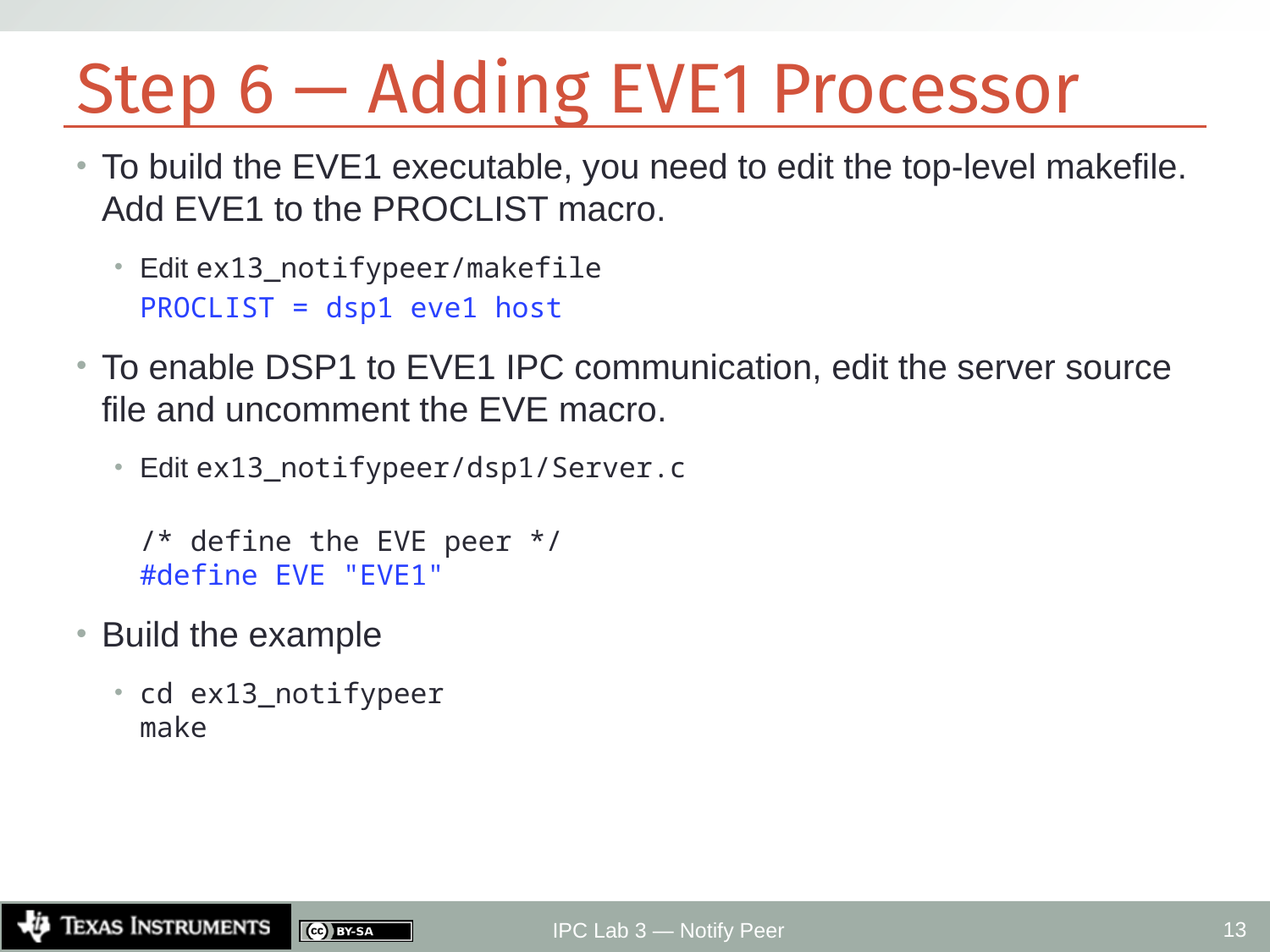

# Step 6 — Adding EVE1 Processor
To build the EVE1 executable, you need to edit the top-level makefile. Add EVE1 to the PROCLIST macro.
Edit ex13_notifypeer/makefile
PROCLIST = dsp1 eve1 host
To enable DSP1 to EVE1 IPC communication, edit the server source file and uncomment the EVE macro.
Edit ex13_notifypeer/dsp1/Server.c
/* define the EVE peer */
#define EVE "EVE1"
Build the example
cd ex13_notifypeer
make

13
IPC Lab 3 — Notify Peer